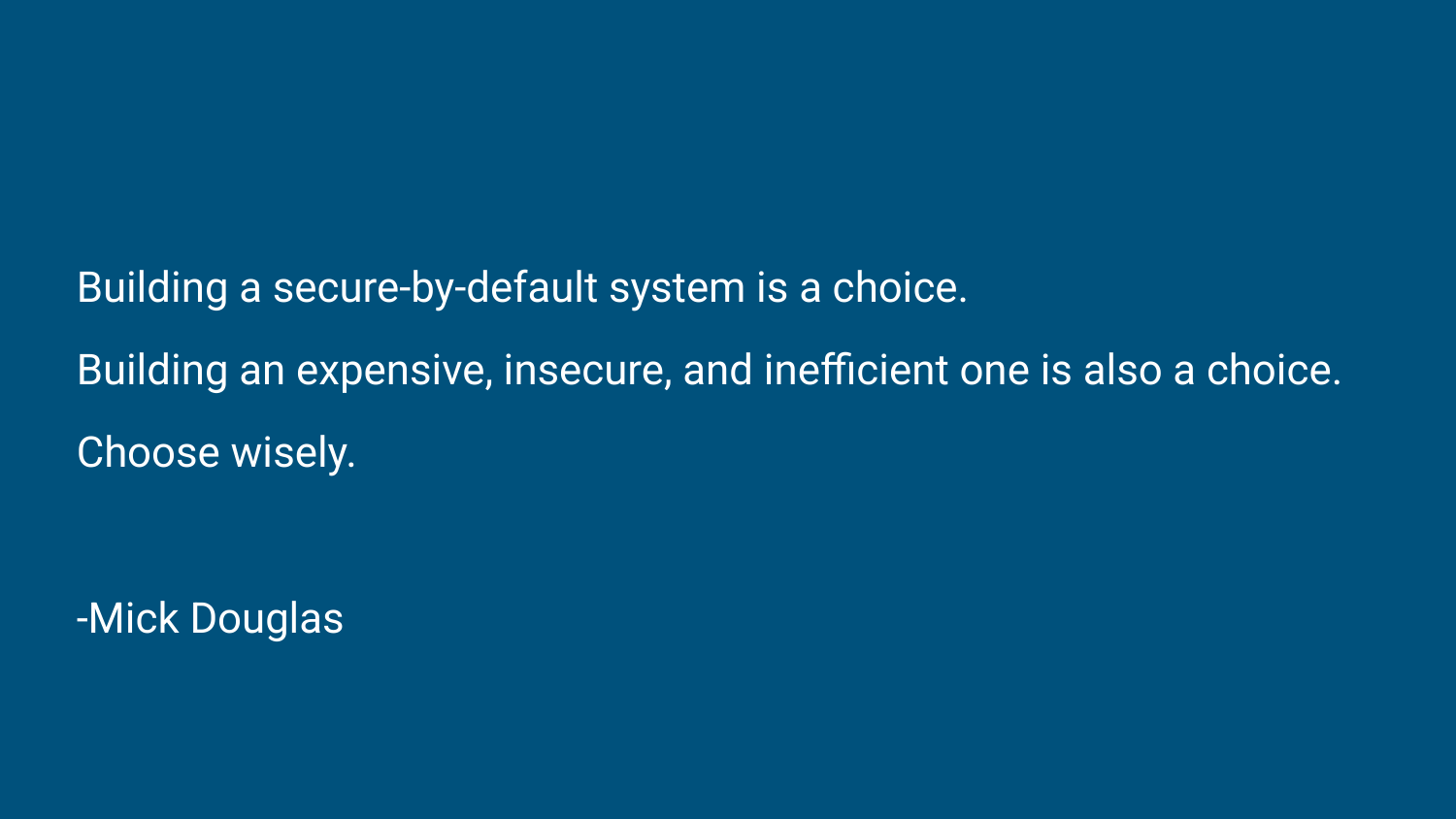

Building a secure-by-default system is a choice.
Building an expensive, insecure, and inefficient one is also a choice.
Choose wisely.

-Mick Douglas